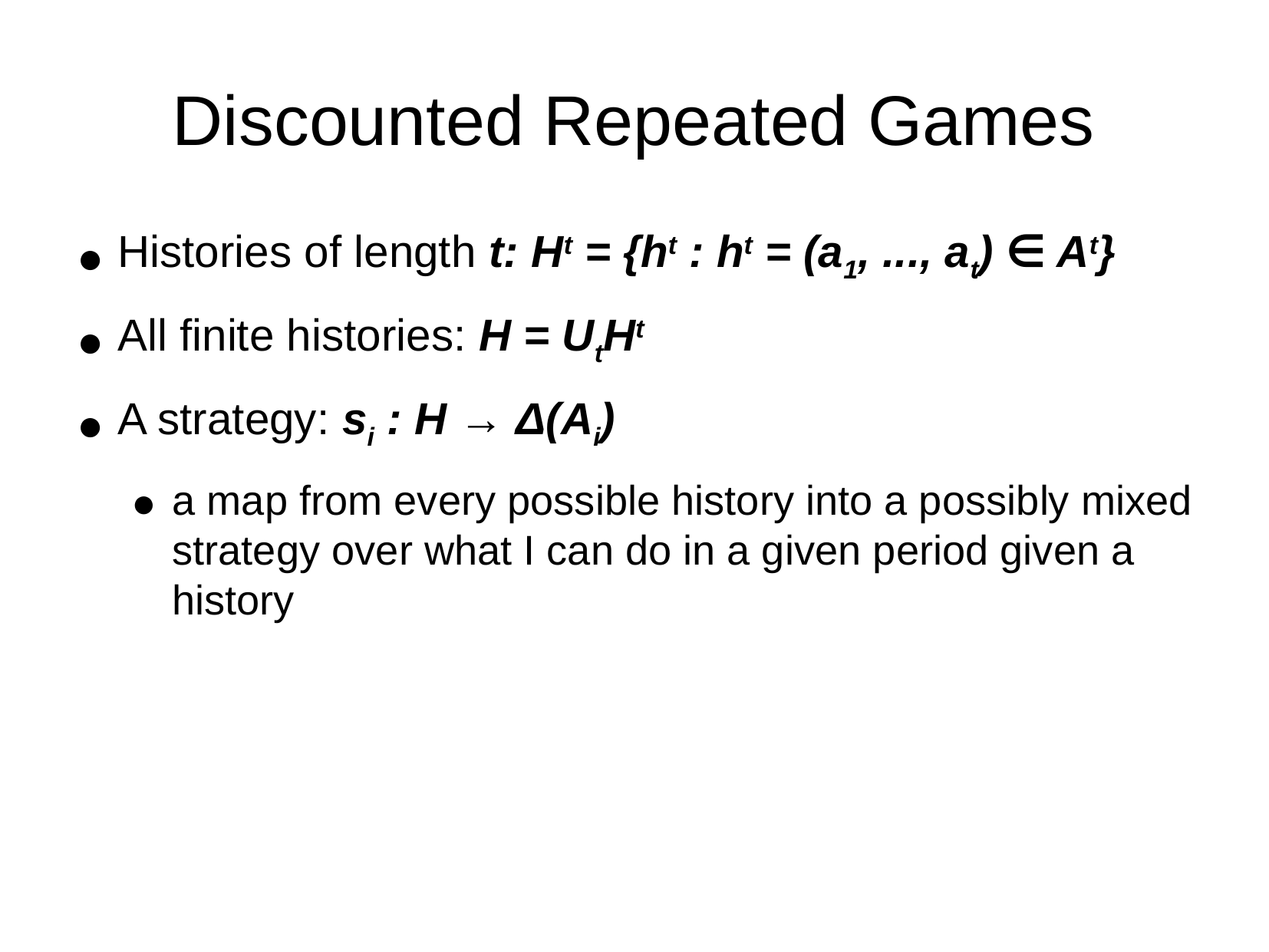

Discounted Repeated Games
Histories of length t: Ht = {ht : ht = (a1, ..., at) ∈ At}
All finite histories: H = UtHt
A strategy: si : H → Δ(Ai)
a map from every possible history into a possibly mixed strategy over what I can do in a given period given a history